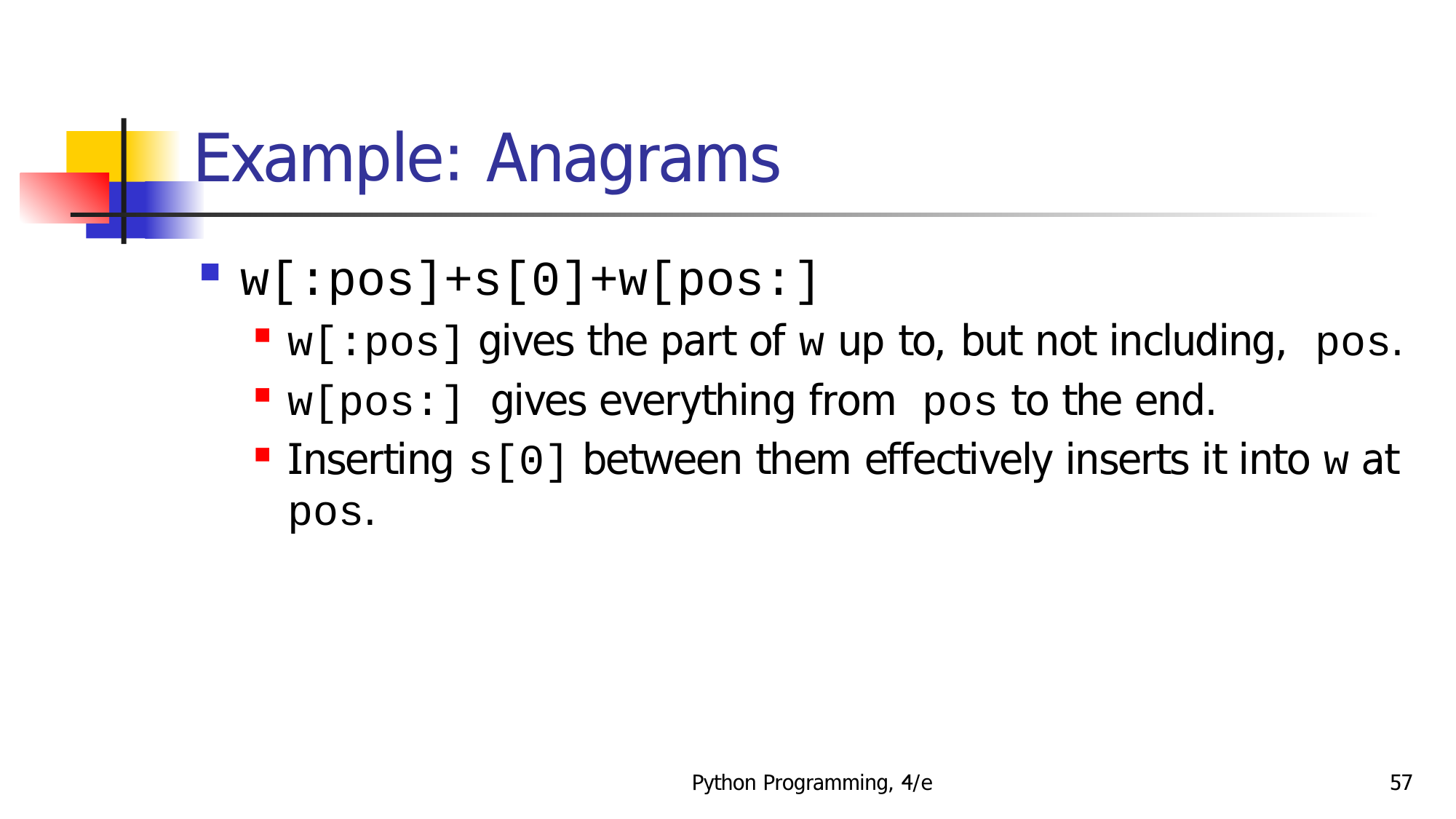

# Example: Anagrams
w[:pos]+s[0]+w[pos:]
w[:pos] gives the part of w up to, but not including, pos.
w[pos:] gives everything from pos to the end.
Inserting s[0] between them effectively inserts it into w at pos.
Python Programming, 4/e
57